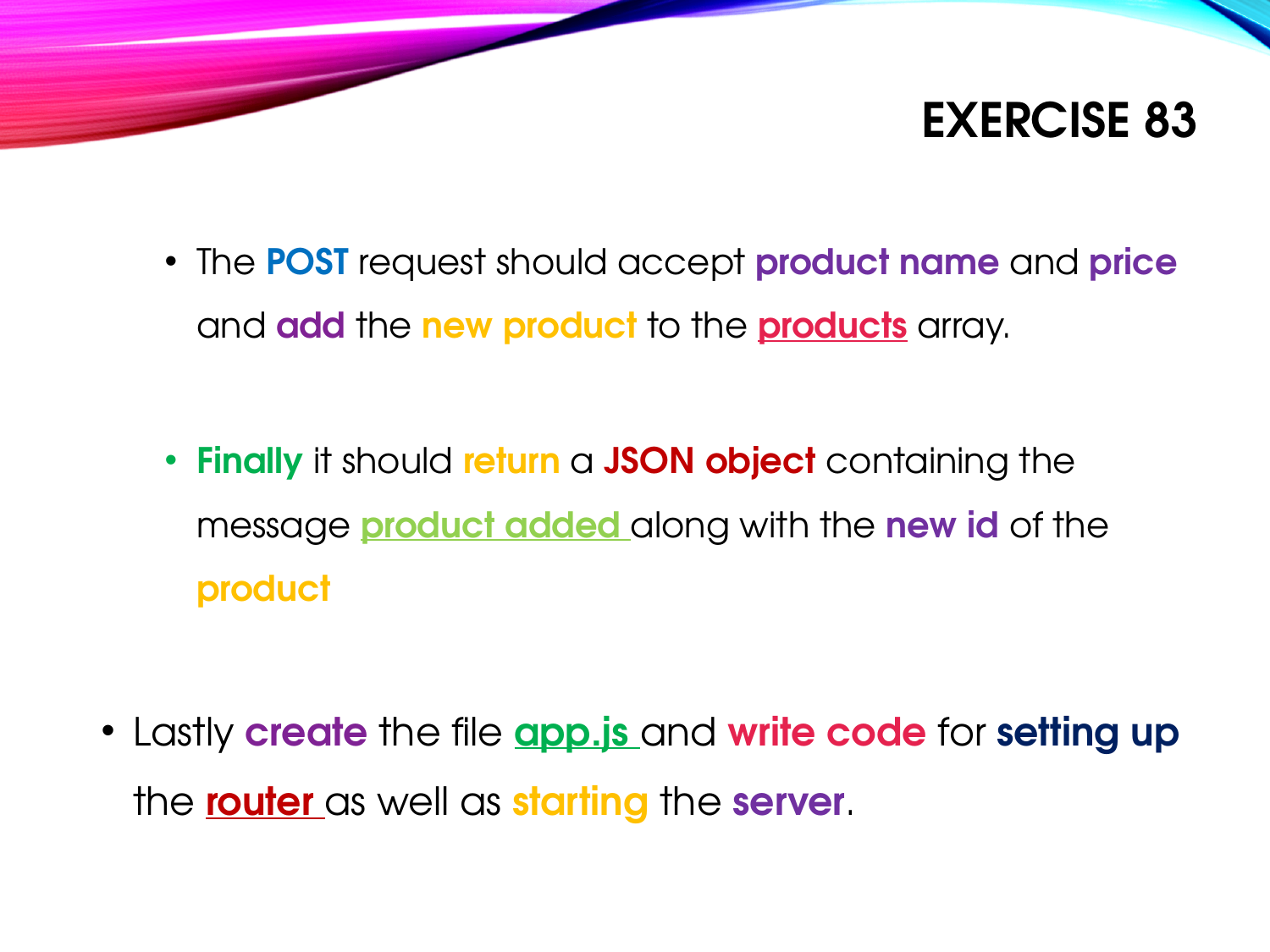

# Exercise 83
The POST request should accept product name and price and add the new product to the products array.

Finally it should return a JSON object containing the message product added along with the new id of the product

Lastly create the file app.js and write code for setting up the router as well as starting the server.